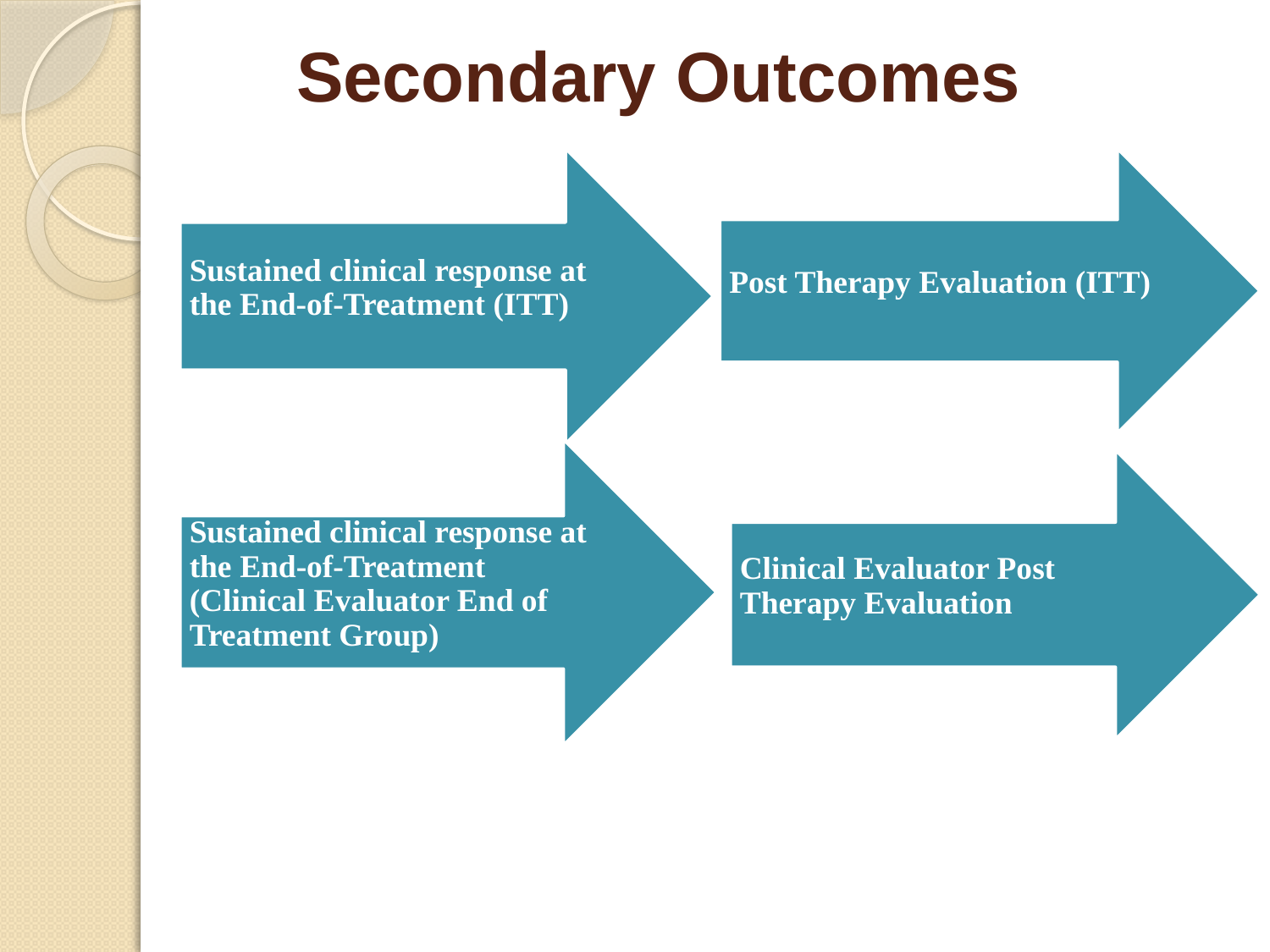

# Secondary Outcomes
Sustained clinical response at the End-of-Treatment (ITT)
Sustained clinical response at the End-of-Treatment (Clinical Evaluator End of Treatment Group)
Post Therapy Evaluation (ITT)
Clinical Evaluator Post Therapy Evaluation